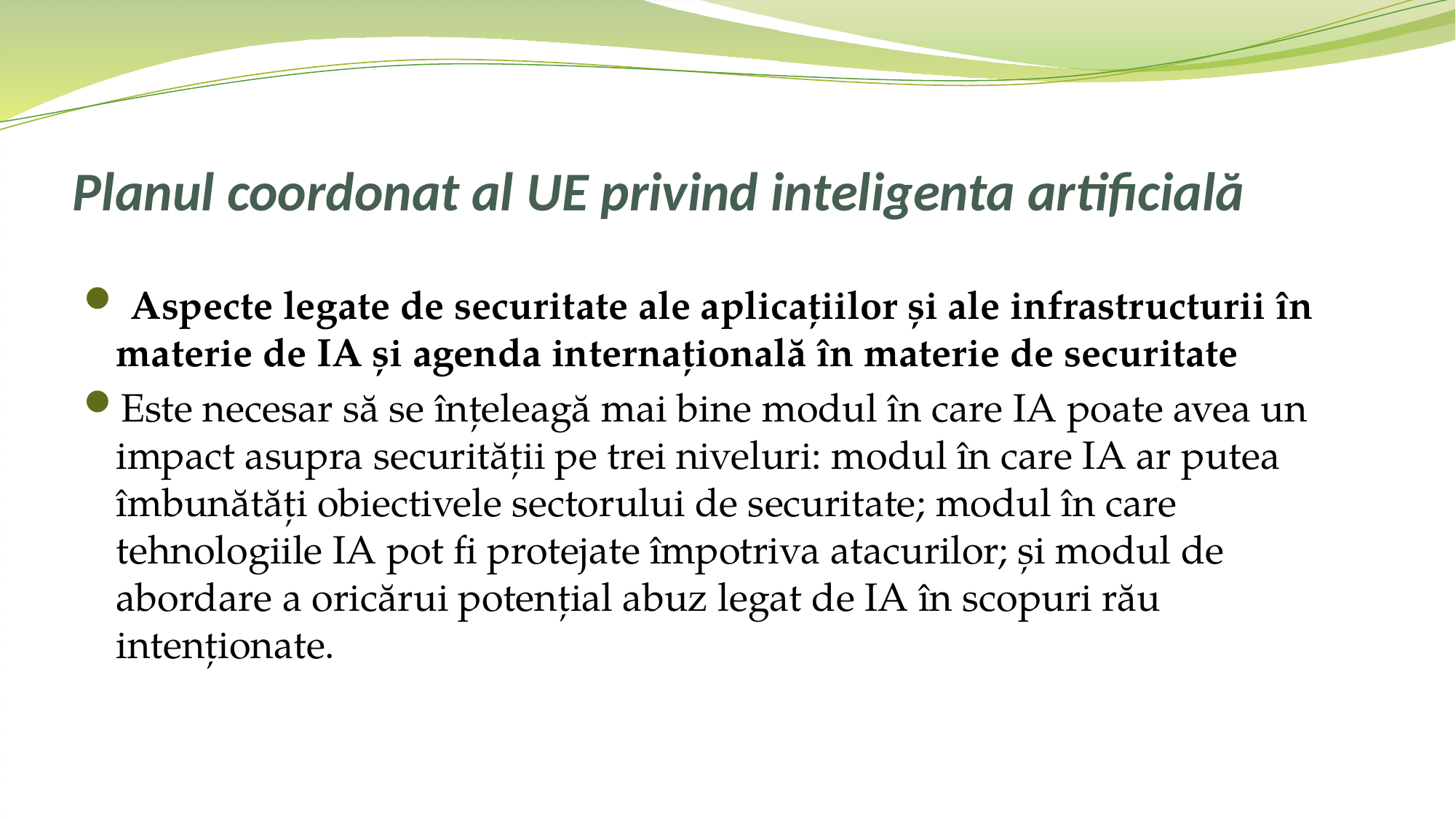

# Planul coordonat al UE privind inteligenta artificială

 Aspecte legate de securitate ale aplicațiilor și ale infrastructurii în materie de IA și agenda internațională în materie de securitate
Este necesar să se înțeleagă mai bine modul în care IA poate avea un impact asupra securității pe trei niveluri: modul în care IA ar putea îmbunătăți obiectivele sectorului de securitate; modul în care tehnologiile IA pot fi protejate împotriva atacurilor; și modul de abordare a oricărui potențial abuz legat de IA în scopuri rău intenționate.